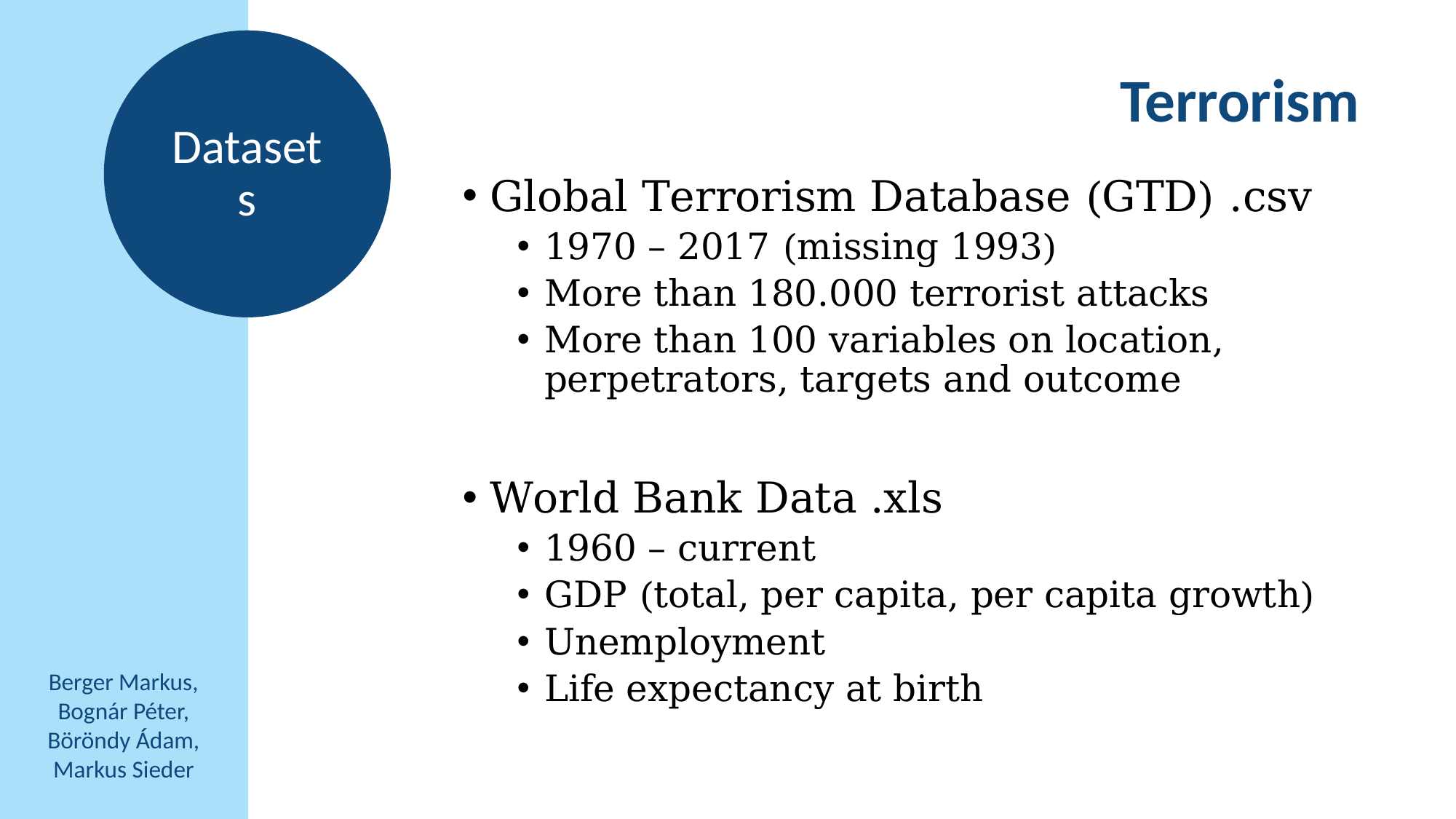

Datasets
Terrorism
Global Terrorism Database (GTD) .csv
1970 – 2017 (missing 1993)
More than 180.000 terrorist attacks
More than 100 variables on location, perpetrators, targets and outcome

World Bank Data .xls
1960 – current
GDP (total, per capita, per capita growth)
Unemployment
Life expectancy at birth
Berger Markus,
Bognár Péter,
Böröndy Ádam,
Markus Sieder